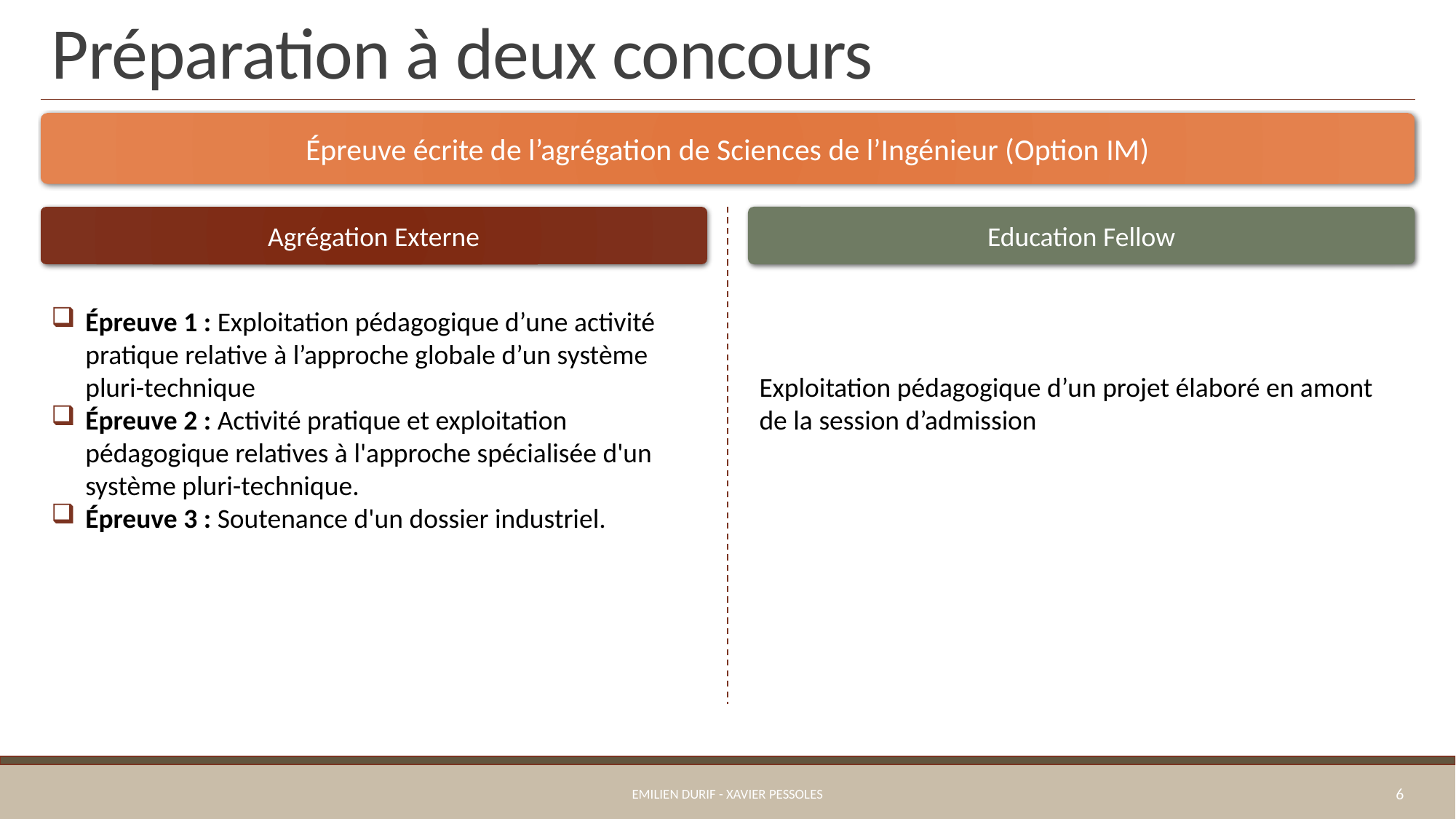

# Préparation à deux concours
Épreuve écrite de l’agrégation de Sciences de l’Ingénieur (Option IM)
Agrégation Externe
Education Fellow
Épreuve 1 : Exploitation pédagogique d’une activité pratique relative à l’approche globale d’un système pluri-technique
Épreuve 2 : Activité pratique et exploitation pédagogique relatives à l'approche spécialisée d'un système pluri-technique.
Épreuve 3 : Soutenance d'un dossier industriel.

Exploitation pédagogique d’un projet élaboré en amont de la session d’admission
Emilien Durif - Xavier Pessoles
6